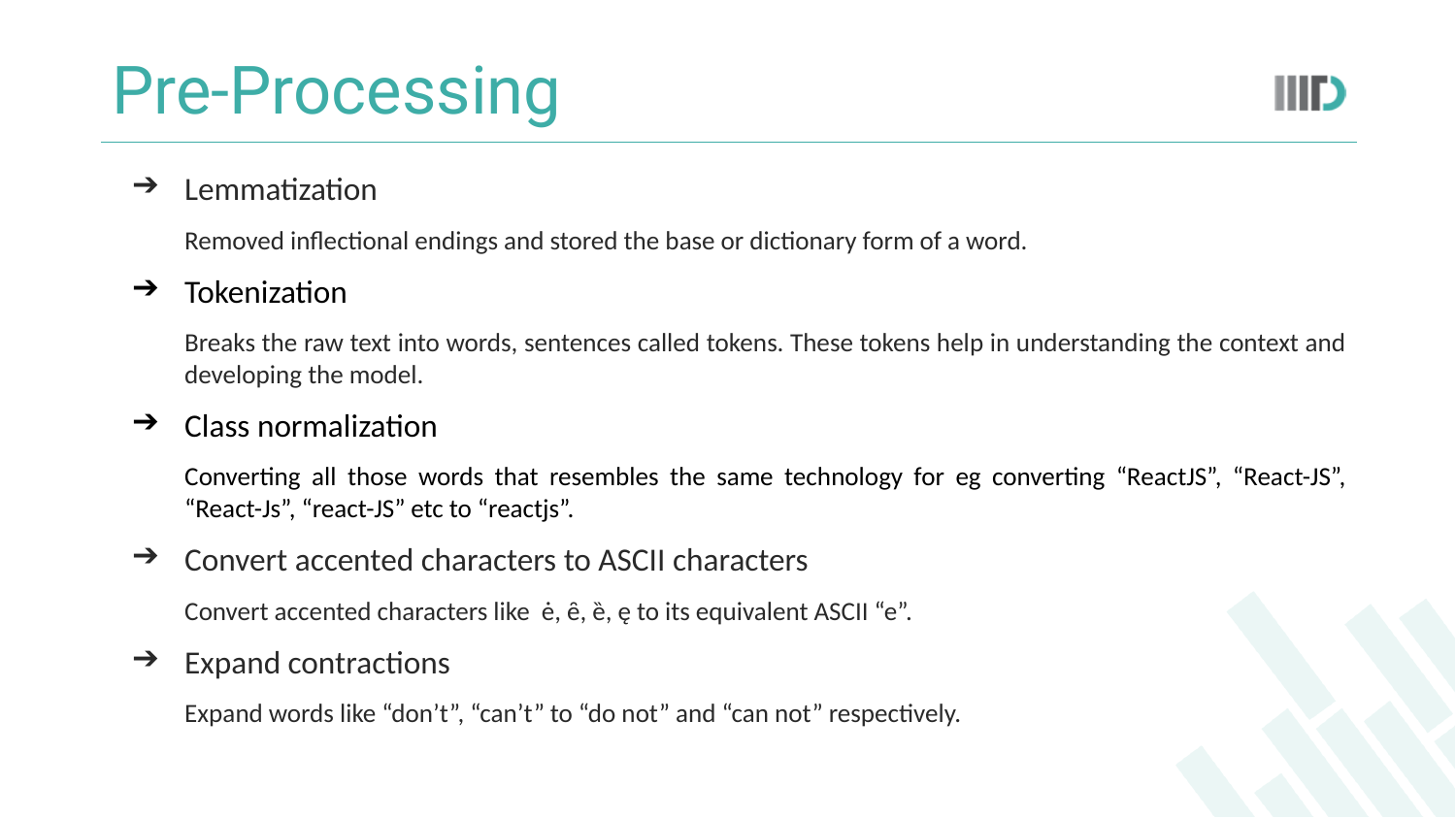

# Pre-Processing
Lemmatization
Removed inflectional endings and stored the base or dictionary form of a word.
Tokenization
Breaks the raw text into words, sentences called tokens. These tokens help in understanding the context and developing the model.
Class normalization
Converting all those words that resembles the same technology for eg converting “ReactJS”, “React-JS”, “React-Js”, “react-JS” etc to “reactjs”.
Convert accented characters to ASCII characters
Convert accented characters like  ė, ȇ, ȅ, ę to its equivalent ASCII “e”.
Expand contractions
Expand words like “don’t”, “can’t” to “do not” and “can not” respectively.